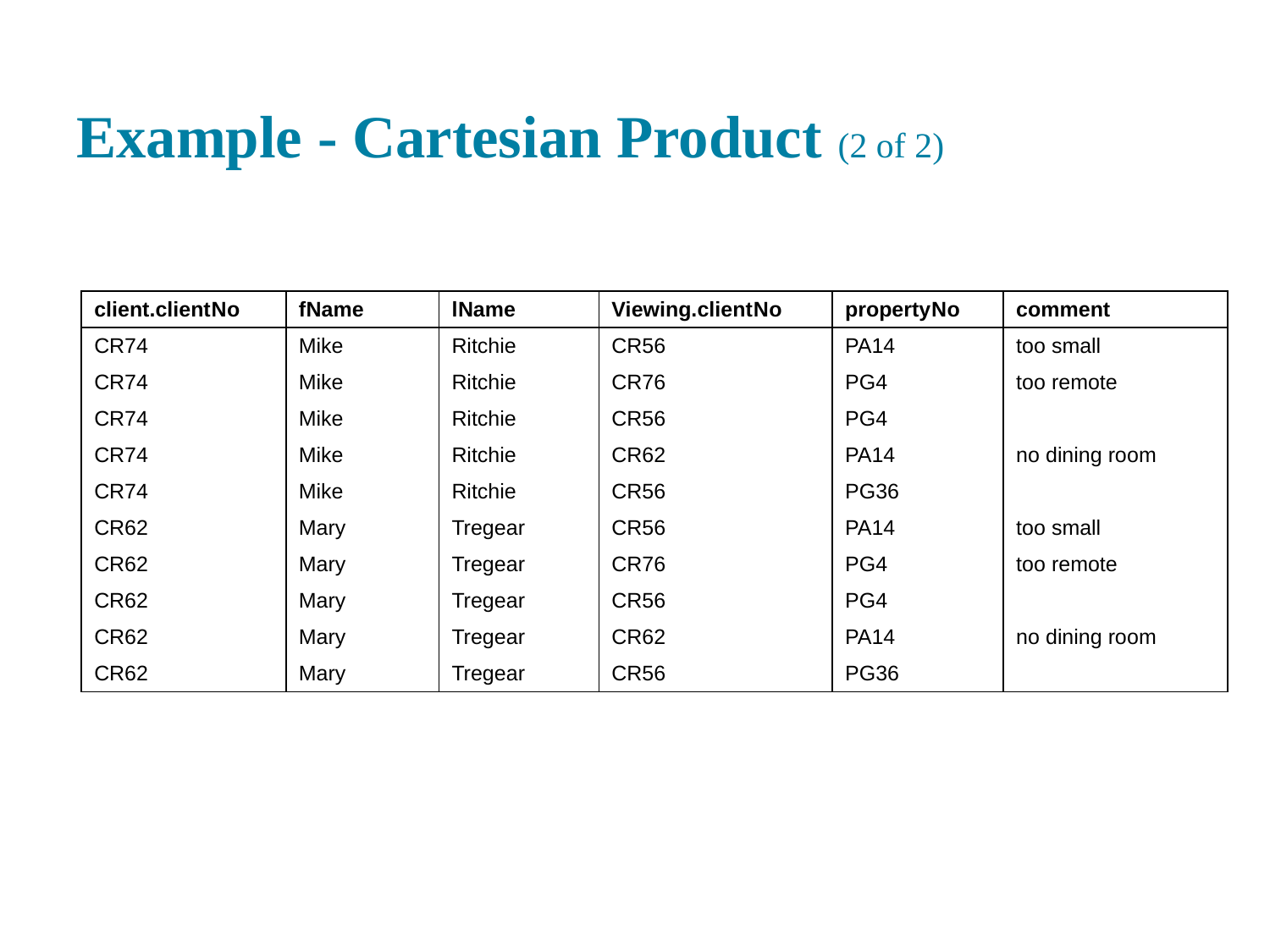

# Example - Cartesian Product (2 of 2)
| client.client N o | f Name | l Name | Viewing.client N o | property N o | comment |
| --- | --- | --- | --- | --- | --- |
| CR74 | Mike | Ritchie | CR56 | PA14 | too small |
| CR74 | Mike | Ritchie | CR76 | PG4 | too remote |
| CR74 | Mike | Ritchie | CR56 | PG4 | Blank |
| CR74 | Mike | Ritchie | CR62 | PA14 | no dining room |
| CR74 | Mike | Ritchie | CR56 | PG36 | Blank |
| CR62 | Mary | Tregear | CR56 | PA14 | too small |
| CR62 | Mary | Tregear | CR76 | PG4 | too remote |
| CR62 | Mary | Tregear | CR56 | PG4 | Blank |
| CR62 | Mary | Tregear | CR62 | PA14 | no dining room |
| CR62 | Mary | Tregear | CR56 | PG36 | Blank |